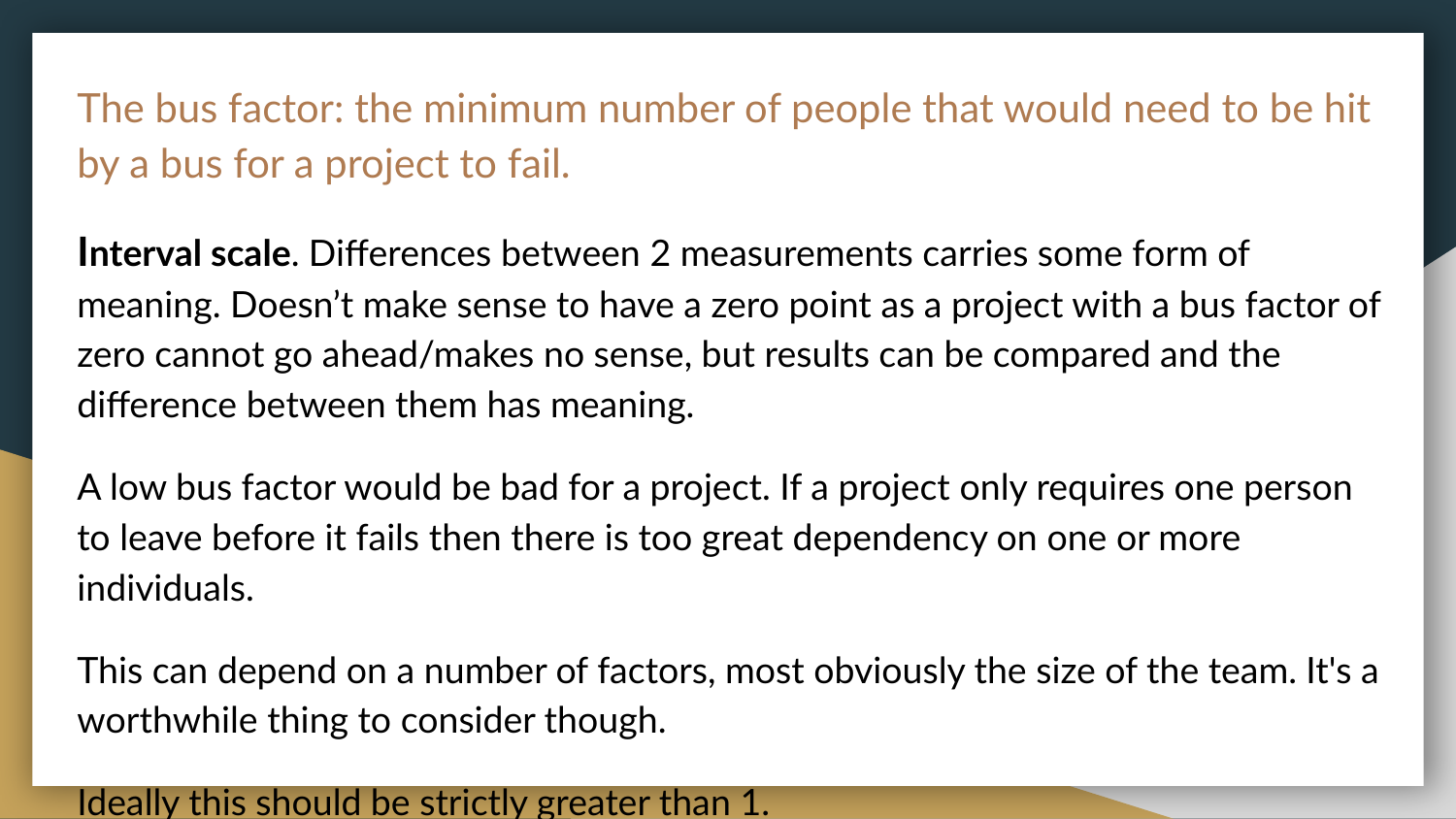

The bus factor: the minimum number of people that would need to be hit by a bus for a project to fail.
Interval scale. Differences between 2 measurements carries some form of meaning. Doesn’t make sense to have a zero point as a project with a bus factor of zero cannot go ahead/makes no sense, but results can be compared and the difference between them has meaning.
A low bus factor would be bad for a project. If a project only requires one person to leave before it fails then there is too great dependency on one or more individuals.
This can depend on a number of factors, most obviously the size of the team. It's a worthwhile thing to consider though.
Ideally this should be strictly greater than 1.